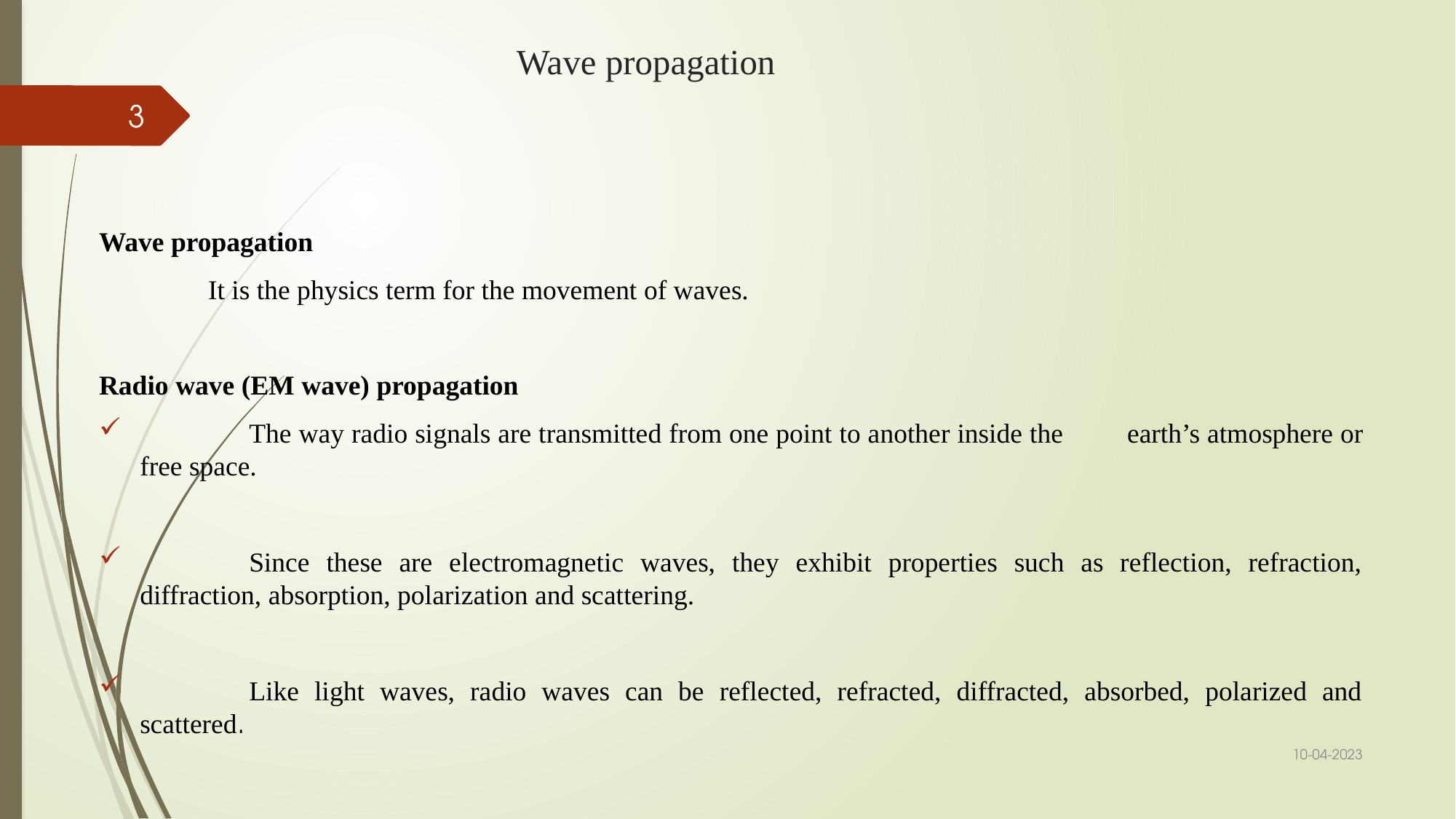

# Wave propagation
3

Wave propagation
	It is the physics term for the movement of waves.

Radio wave (EM wave) propagation
	The way radio signals are transmitted from one point to another inside the 	earth’s atmosphere or free space.

	Since these are electromagnetic waves, they exhibit properties such as reflection, refraction, diffraction, absorption, polarization and scattering.

	Like light waves, radio waves can be reflected, refracted, diffracted, absorbed, polarized and scattered.

10-04-2023